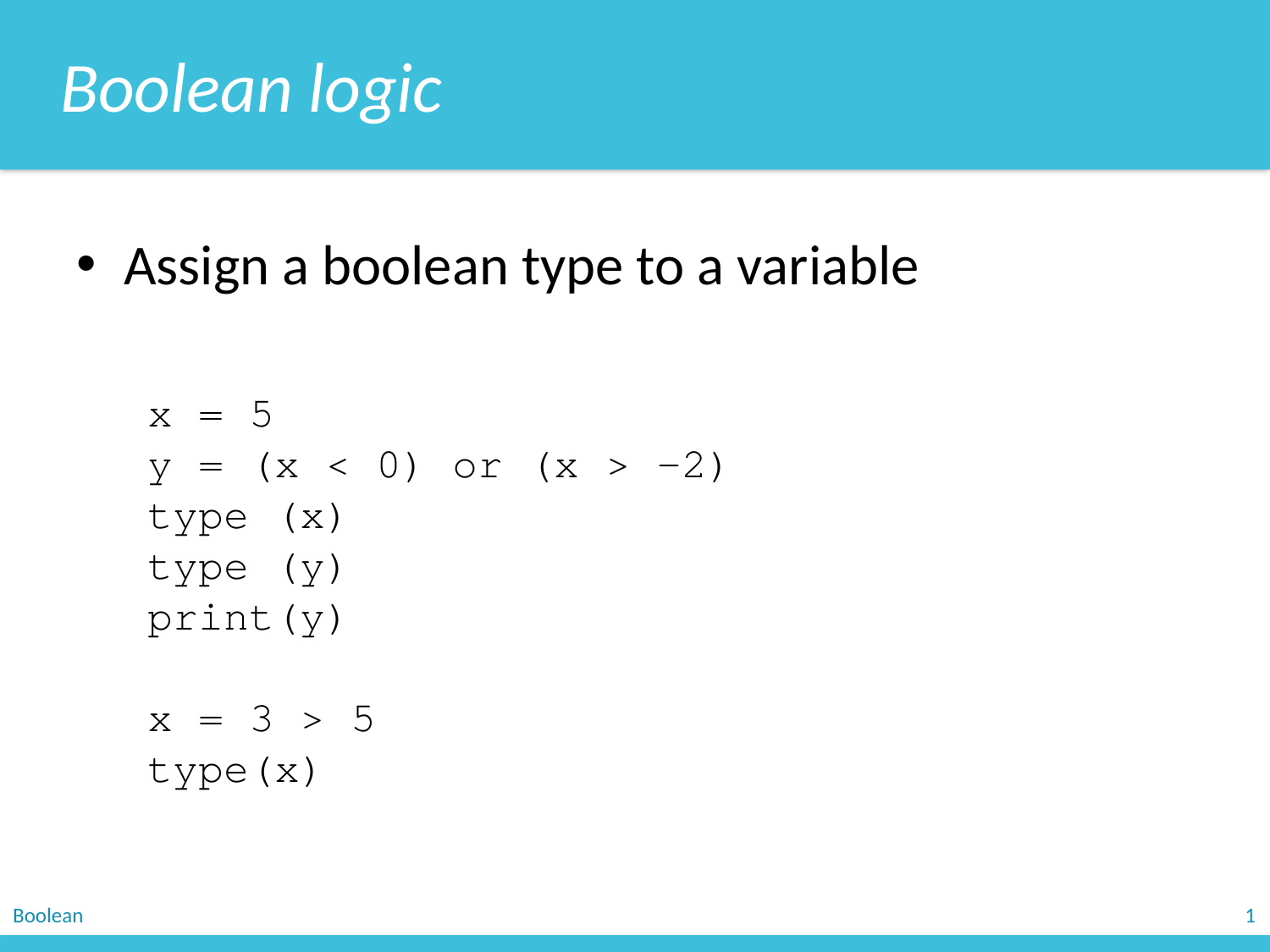

Boolean logic
Assign a boolean type to a variable

x = 5
y = (x < 0) or (x > -2)
type (x)
type (y)
print(y)

x = 3 > 5
type(x)
Boolean
1